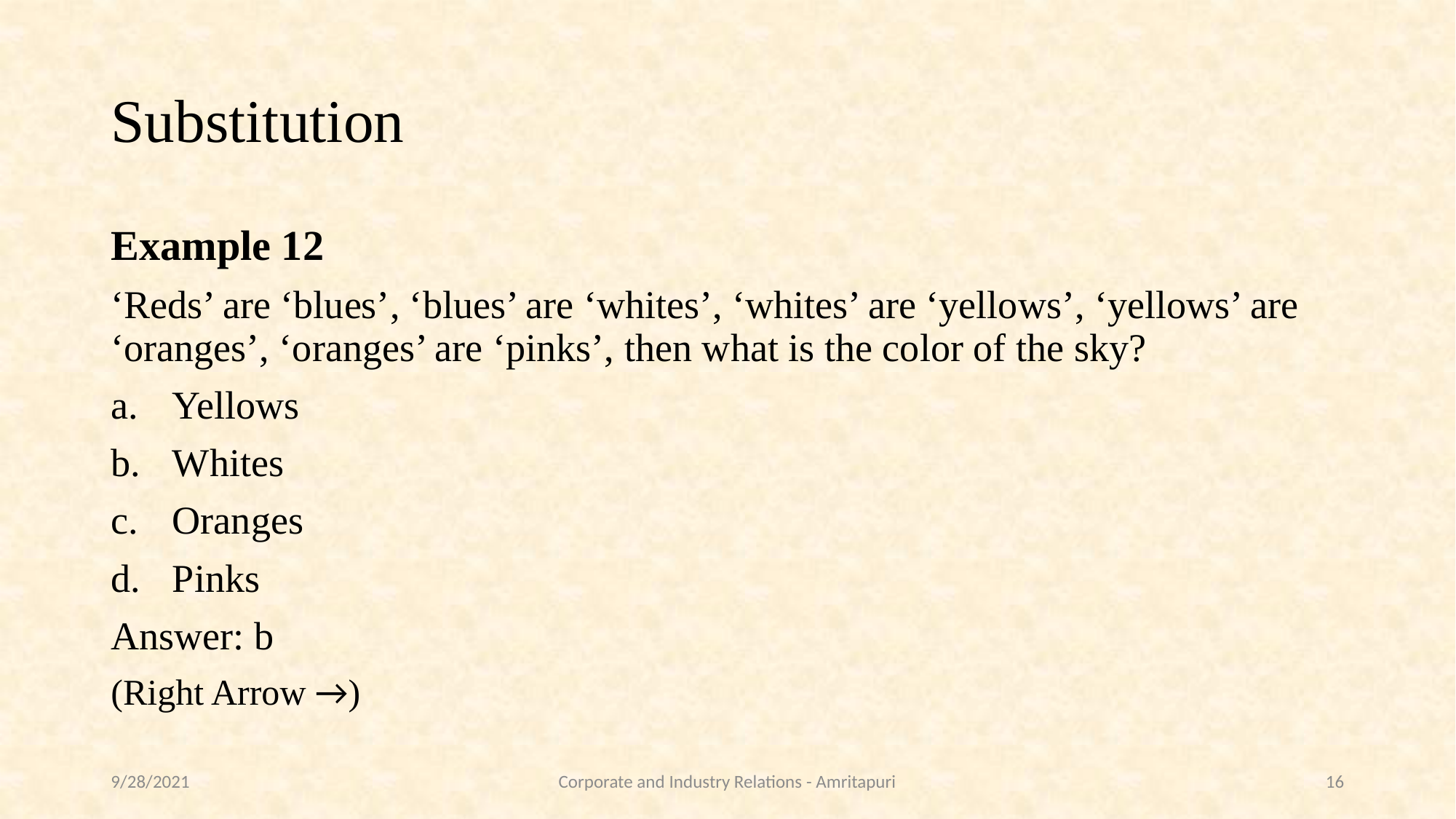

# Substitution
Example 12
‘Reds’ are ‘blues’, ‘blues’ are ‘whites’, ‘whites’ are ‘yellows’, ‘yellows’ are ‘oranges’, ‘oranges’ are ‘pinks’, then what is the color of the sky?
Yellows
Whites
Oranges
Pinks
Answer: b
(Right Arrow →)

9/28/2021
Corporate and Industry Relations - Amritapuri
16